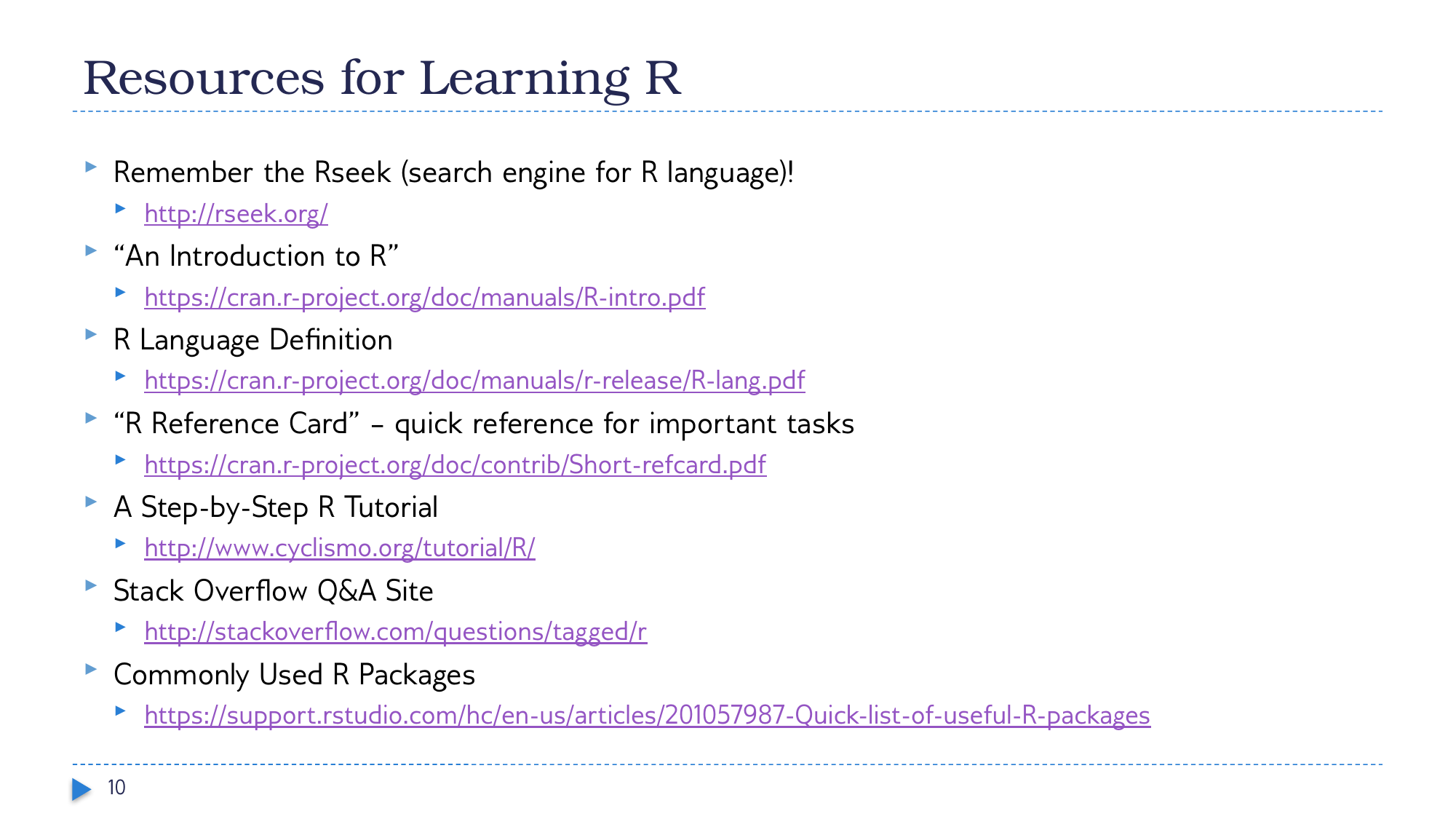

# Resources for Learning R
Remember the Rseek (search engine for R language)!
http://rseek.org/
“An Introduction to R”
https://cran.r-project.org/doc/manuals/R-intro.pdf
R Language Definition
https://cran.r-project.org/doc/manuals/r-release/R-lang.pdf
“R Reference Card” – quick reference for important tasks
https://cran.r-project.org/doc/contrib/Short-refcard.pdf
A Step-by-Step R Tutorial
http://www.cyclismo.org/tutorial/R/
Stack Overflow Q&A Site
http://stackoverflow.com/questions/tagged/r
Commonly Used R Packages
https://support.rstudio.com/hc/en-us/articles/201057987-Quick-list-of-useful-R-packages

10